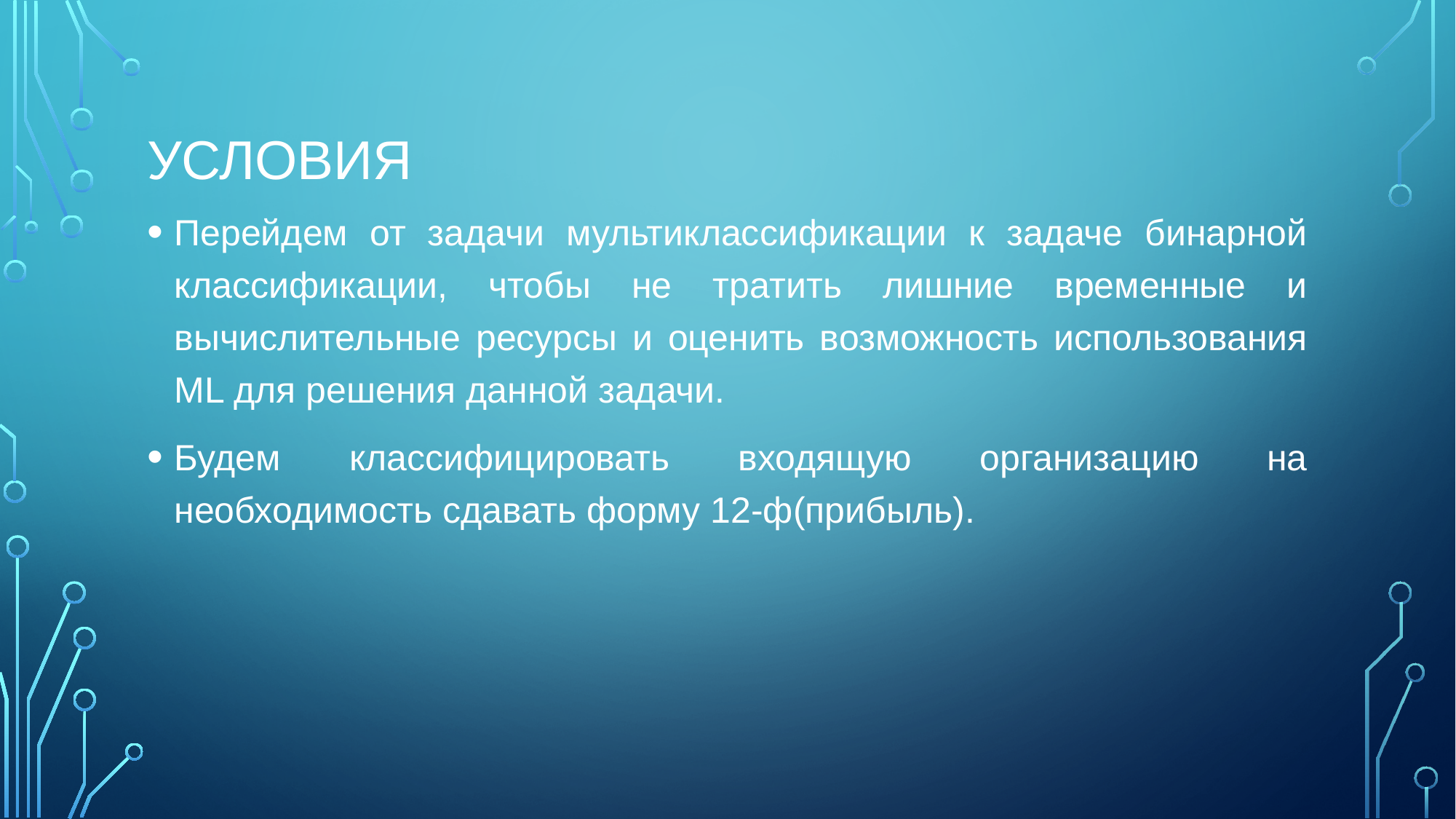

# Условия
Перейдем от задачи мультиклассификации к задаче бинарной классификации, чтобы не тратить лишние временные и вычислительные ресурсы и оценить возможность использования ML для решения данной задачи.
Будем классифицировать входящую организацию на необходимость сдавать форму 12-ф(прибыль).